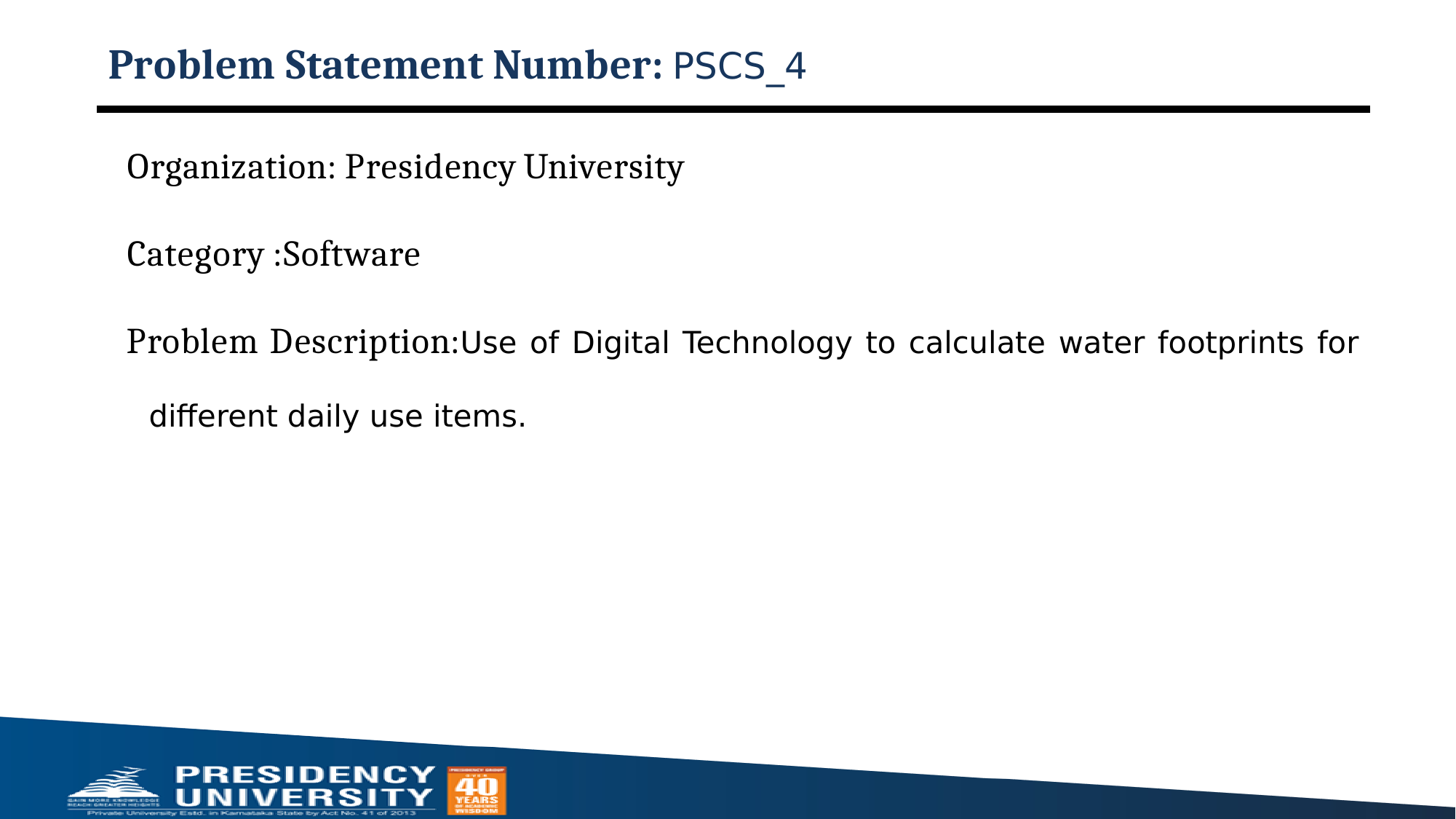

# Problem Statement Number: PSCS_4
Organization: Presidency University
Category :Software
Problem Description:Use of Digital Technology to calculate water footprints for different daily use items.